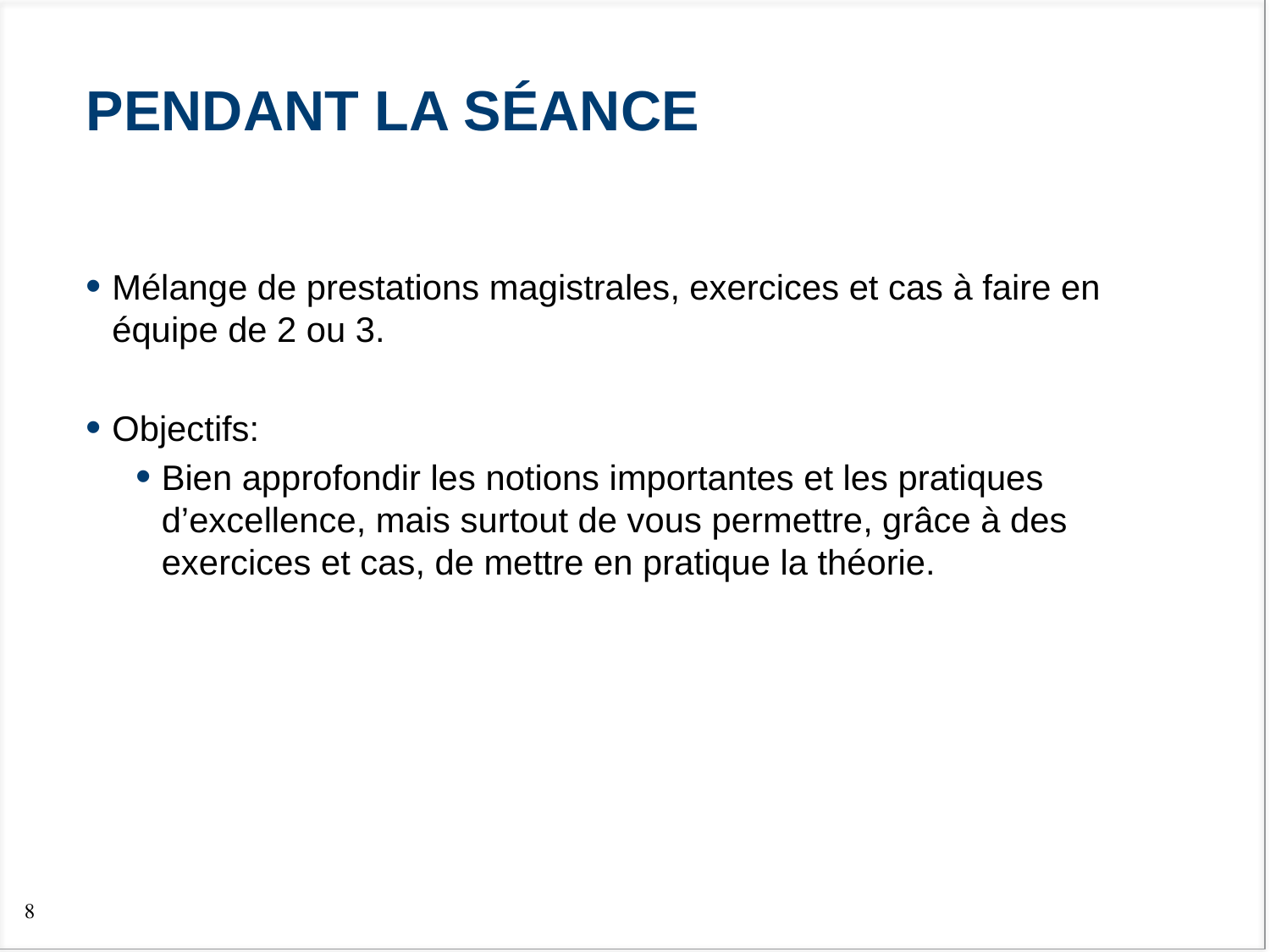

# Pendant la séance
Mélange de prestations magistrales, exercices et cas à faire en équipe de 2 ou 3.

Objectifs:
Bien approfondir les notions importantes et les pratiques d’excellence, mais surtout de vous permettre, grâce à des exercices et cas, de mettre en pratique la théorie.